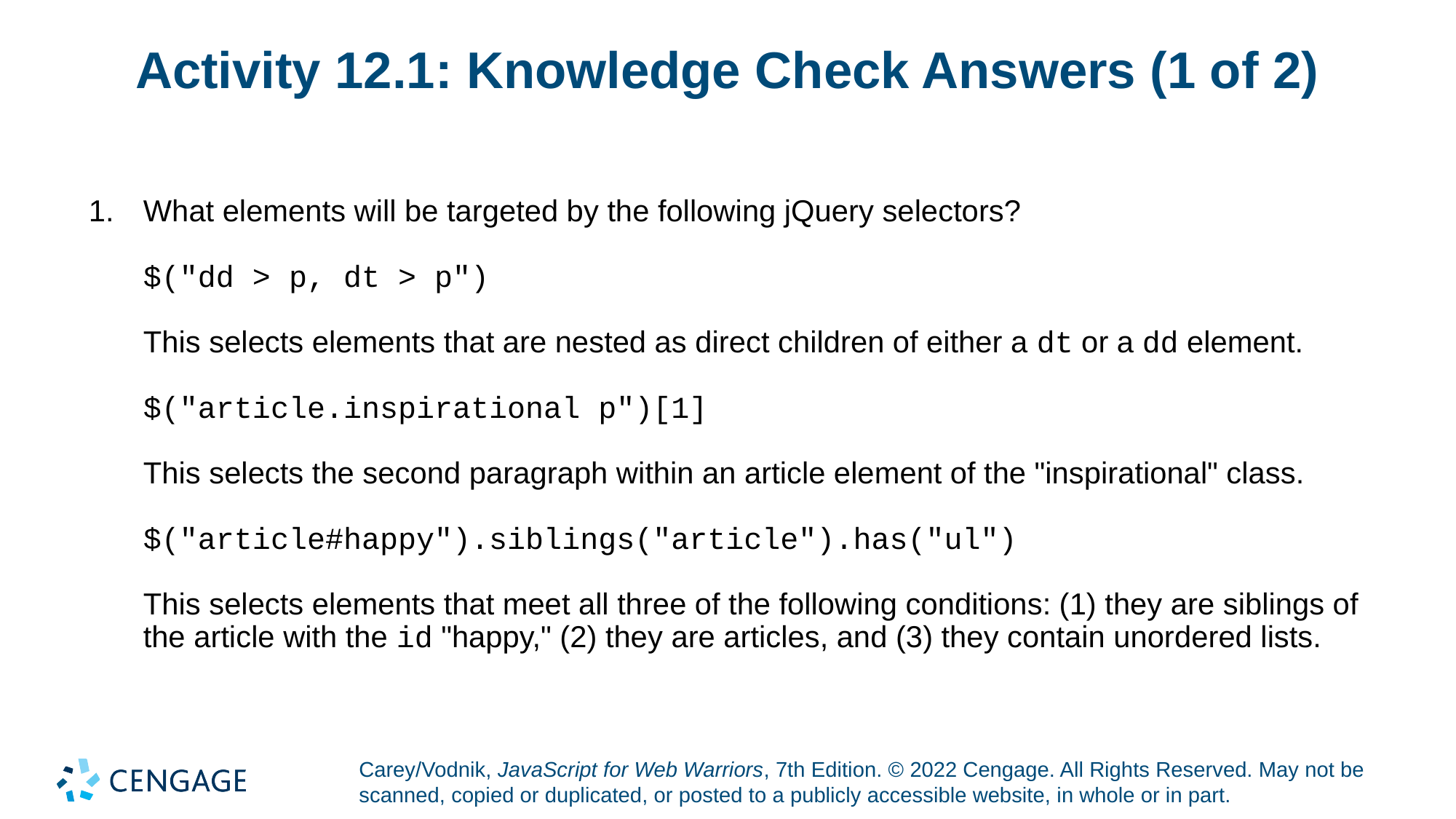

# Activity 12.1: Knowledge Check Answers (1 of 2)
What elements will be targeted by the following jQuery selectors?
$("dd > p, dt > p")
This selects elements that are nested as direct children of either a dt or a dd element.
$("article.inspirational p")[1]
This selects the second paragraph within an article element of the "inspirational" class.
$("article#happy").siblings("article").has("ul")
This selects elements that meet all three of the following conditions: (1) they are siblings of the article with the id "happy," (2) they are articles, and (3) they contain unordered lists.